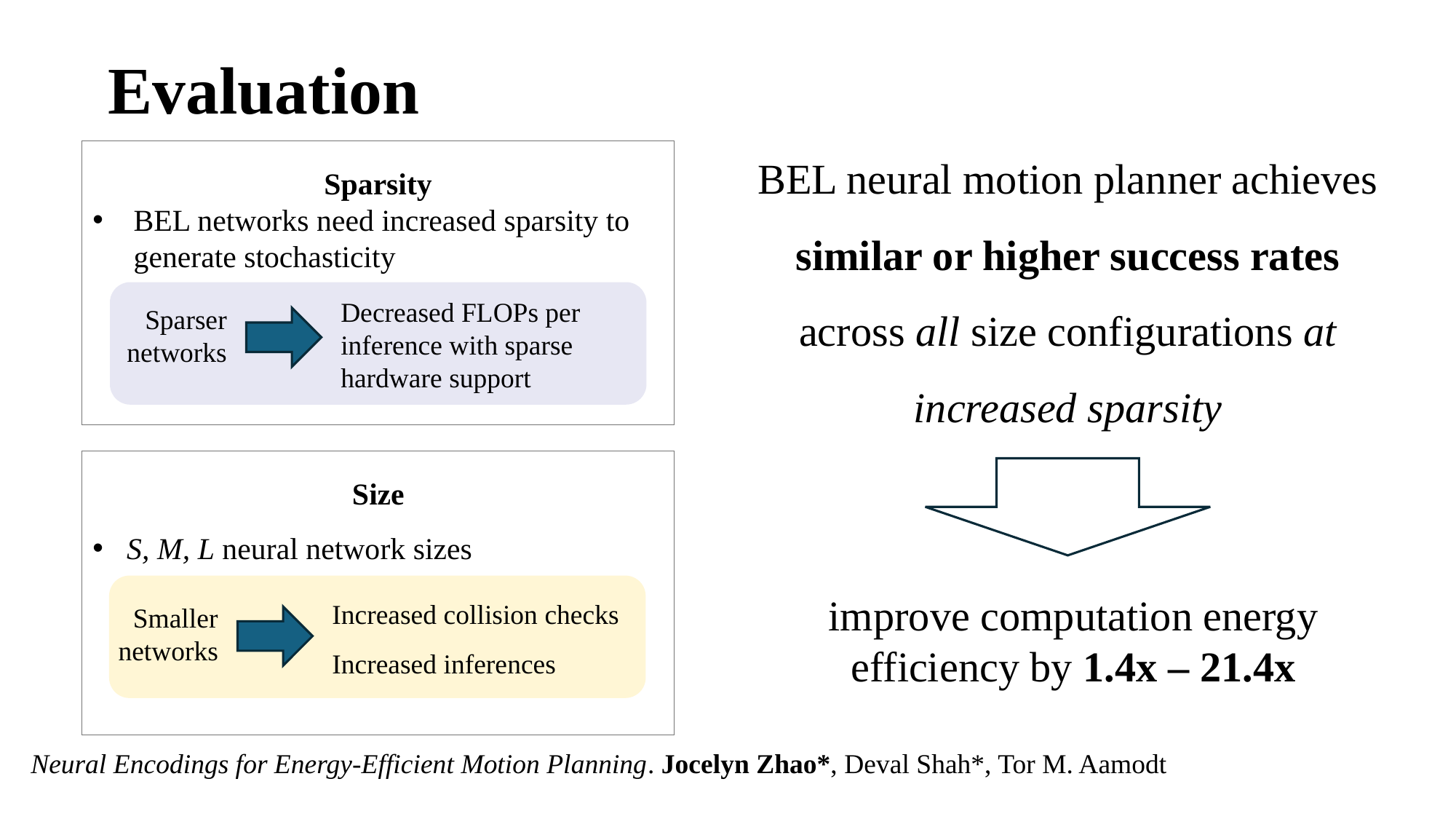

# Evaluation
BEL neural motion planner achieves similar or higher success rates across all size configurations at increased sparsity
Sparsity
BEL networks need increased sparsity to generate stochasticity

Decreased FLOPs per inference with sparse hardware support
Sparser networks

Size
S, M, L neural network sizes

Smaller networks

Increased collision checks
Increased inferences

improve computation energy efficiency by 1.4x – 21.4x
Neural Encodings for Energy-Efficient Motion Planning. Jocelyn Zhao*, Deval Shah*, Tor M. Aamodt